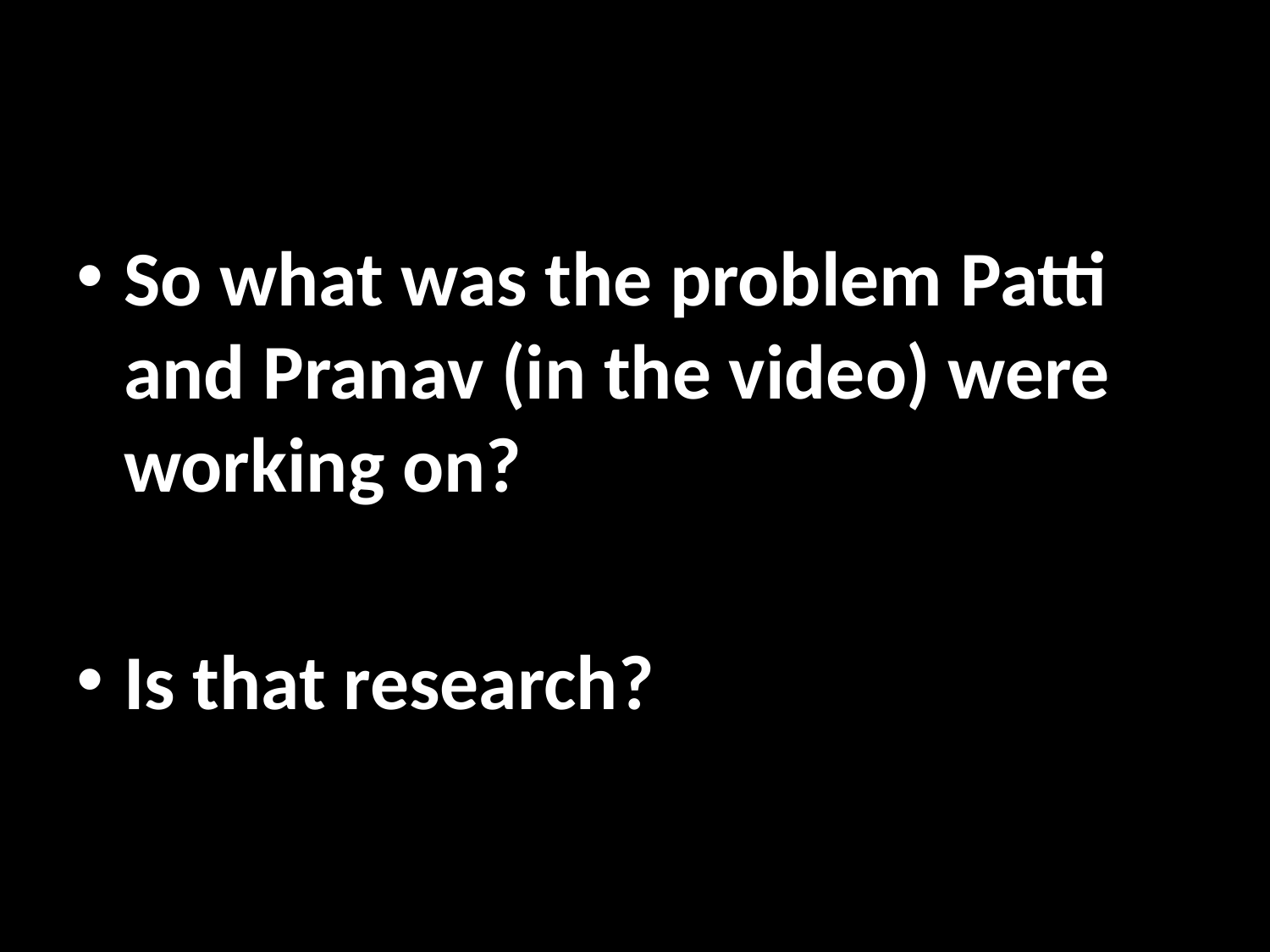

So what was the problem Patti and Pranav (in the video) were working on?

Is that research?